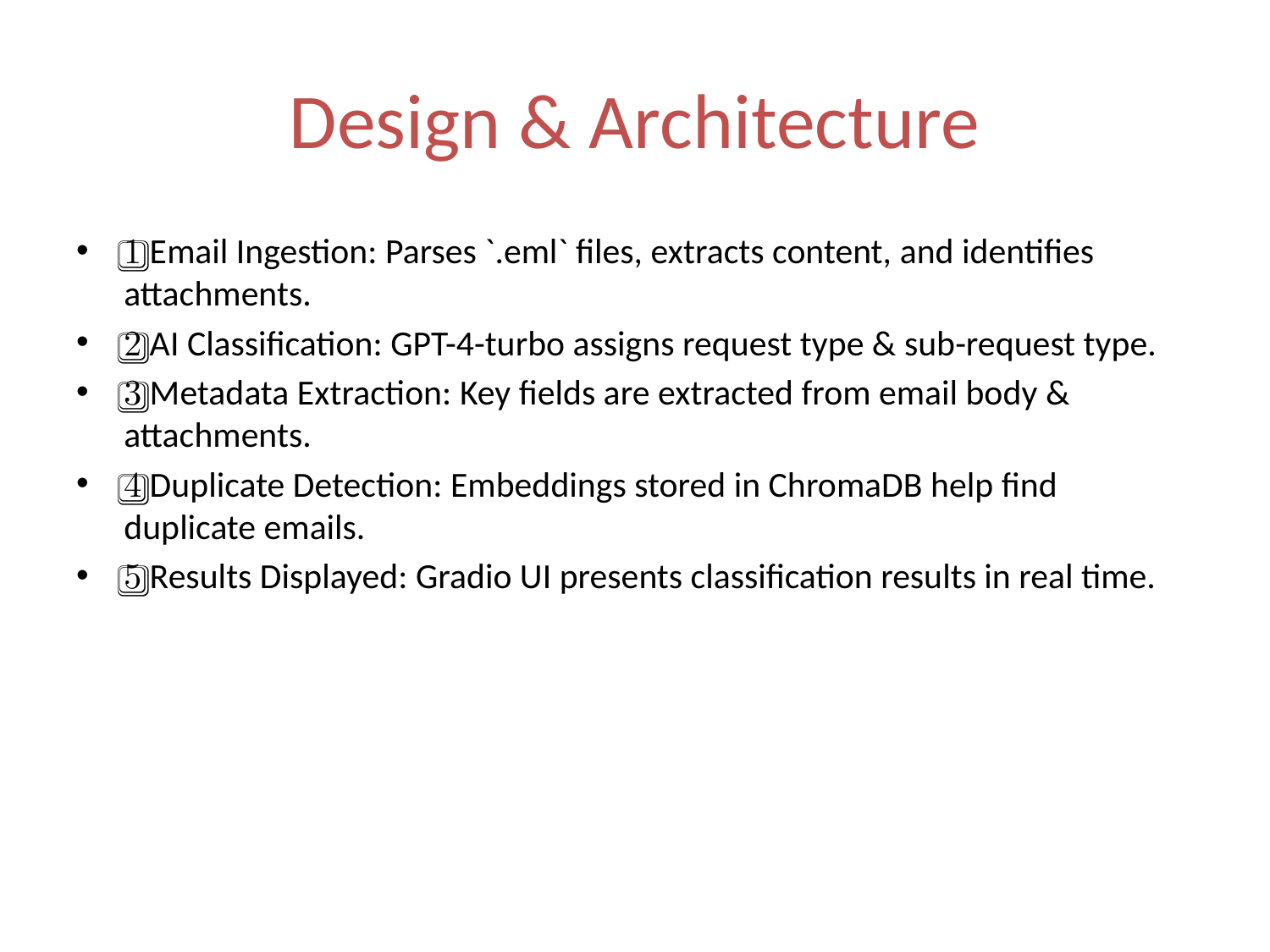

# Design & Architecture
1️⃣ Email Ingestion: Parses `.eml` files, extracts content, and identifies attachments.
2️⃣ AI Classification: GPT-4-turbo assigns request type & sub-request type.
3️⃣ Metadata Extraction: Key fields are extracted from email body & attachments.
4️⃣ Duplicate Detection: Embeddings stored in ChromaDB help find duplicate emails.
5️⃣ Results Displayed: Gradio UI presents classification results in real time.